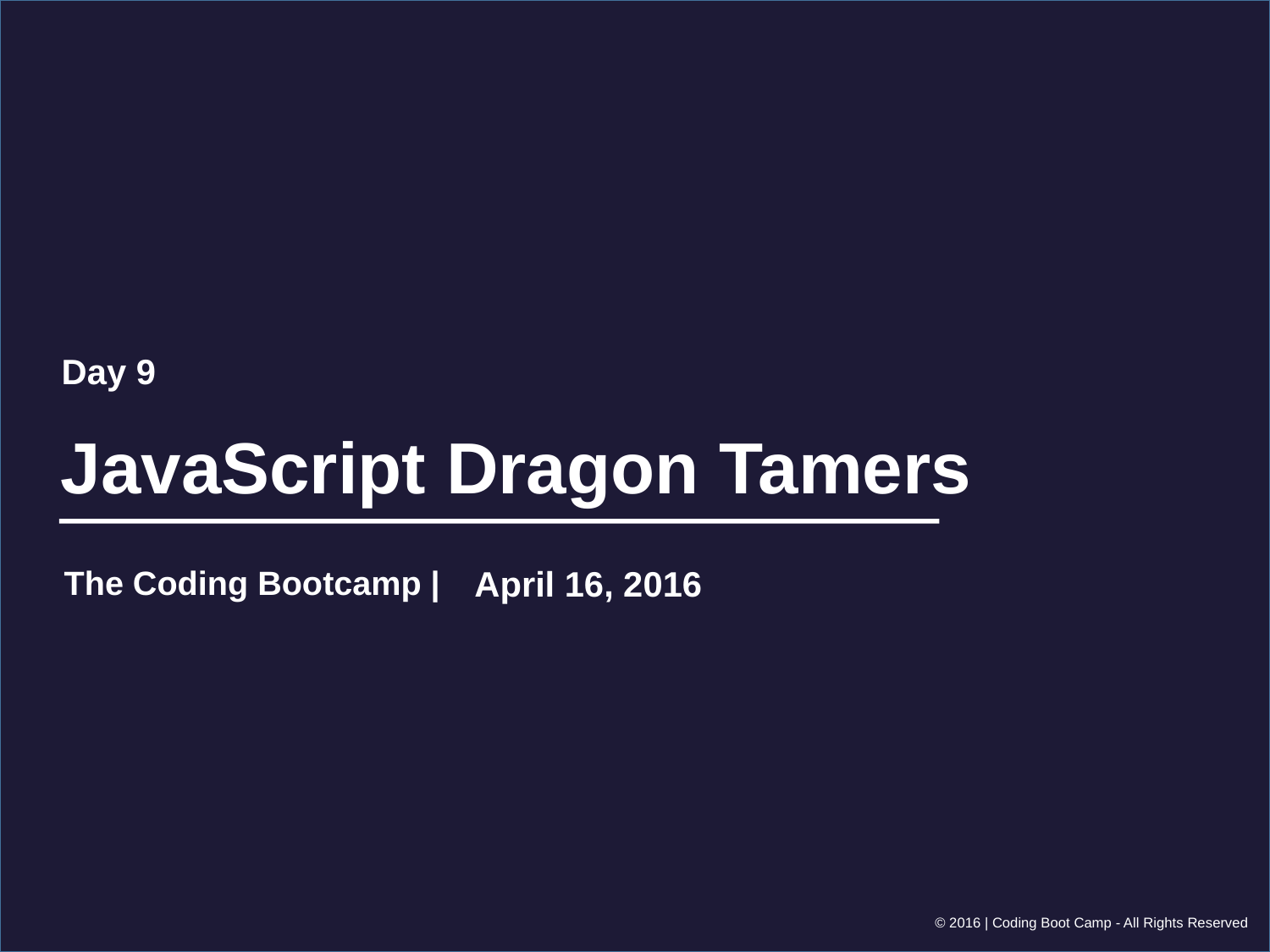

Day 9
# JavaScript Dragon Tamers
April 16, 2016